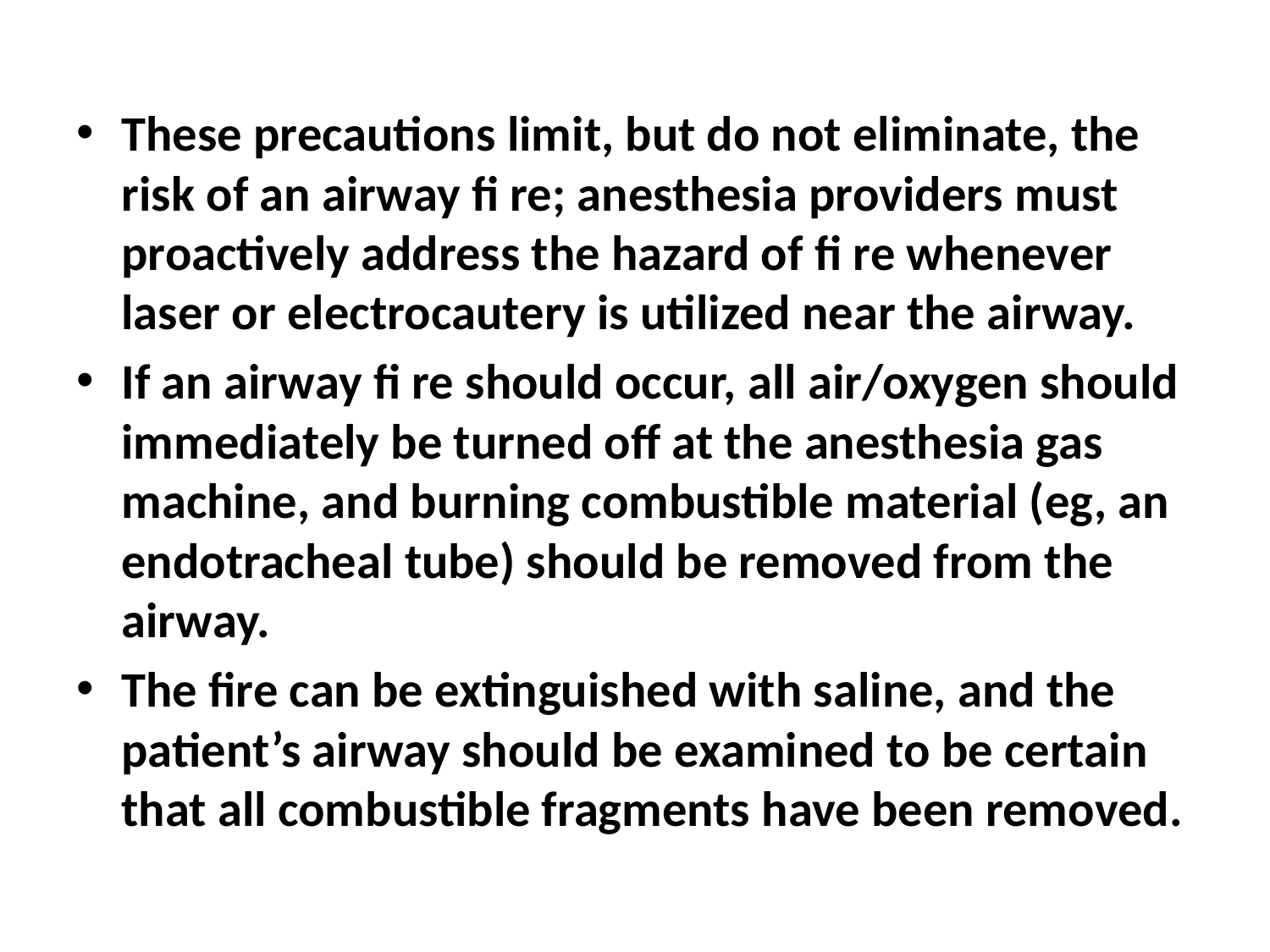

#
These precautions limit, but do not eliminate, the risk of an airway fi re; anesthesia providers must proactively address the hazard of fi re whenever laser or electrocautery is utilized near the airway.
If an airway fi re should occur, all air/oxygen should immediately be turned off at the anesthesia gas machine, and burning combustible material (eg, an endotracheal tube) should be removed from the airway.
The fire can be extinguished with saline, and the patient’s airway should be examined to be certain that all combustible fragments have been removed.